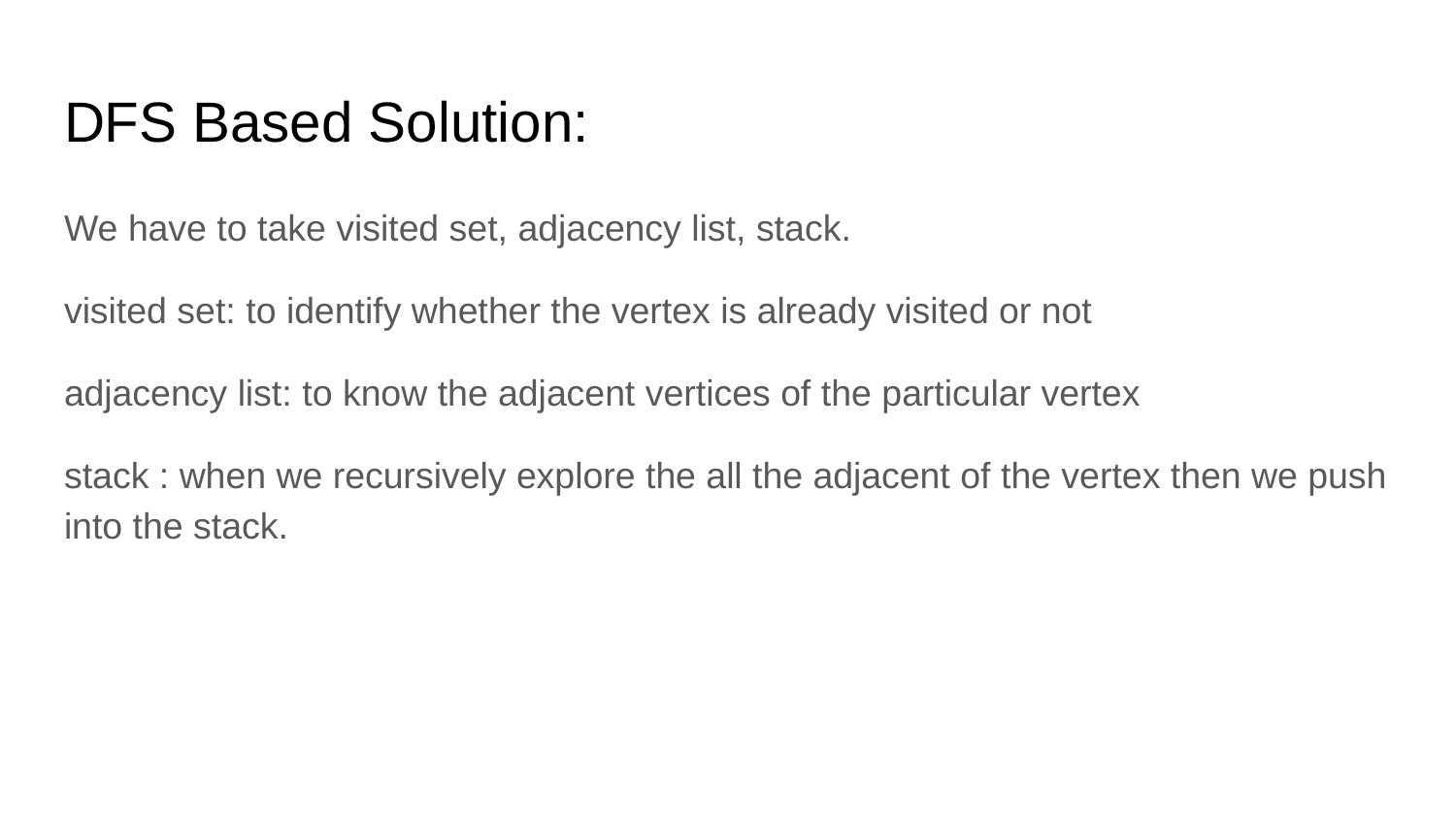

# DFS Based Solution:
We have to take visited set, adjacency list, stack.
visited set: to identify whether the vertex is already visited or not
adjacency list: to know the adjacent vertices of the particular vertex
stack : when we recursively explore the all the adjacent of the vertex then we push into the stack.